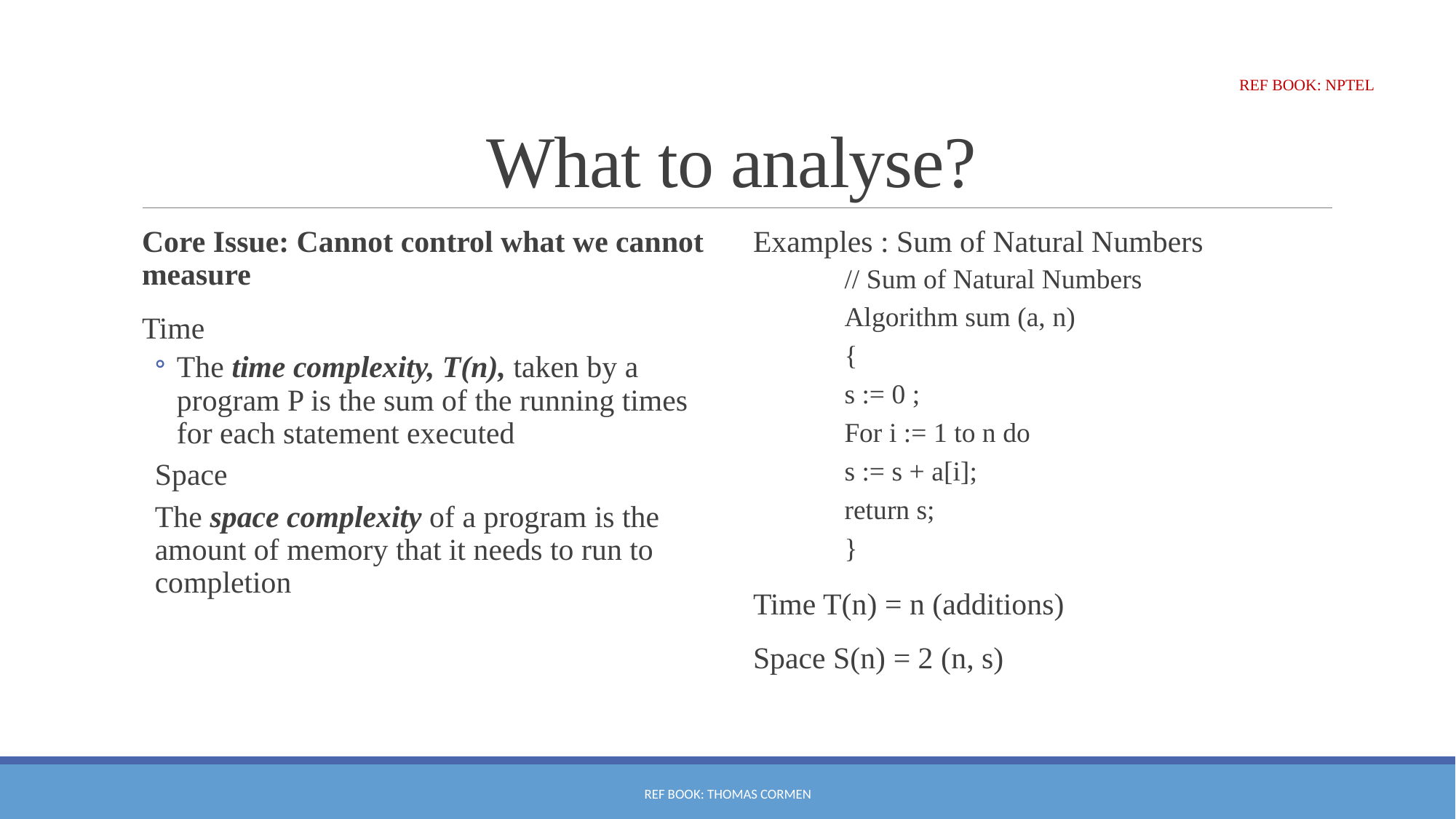

# What to analyse?
Ref Book: NPTEL
Ref Book: NPTEL
Core Issue: Cannot control what we cannot measure
Time
The time complexity, T(n), taken by a program P is the sum of the running times for each statement executed
Space
The space complexity of a program is the amount of memory that it needs to run to completion

Examples : Sum of Natural Numbers
// Sum of Natural Numbers
Algorithm sum (a, n)
{
s := 0 ;
For i := 1 to n do
s := s + a[i];
return s;
}
Time T(n) = n (additions)
Space S(n) = 2 (n, s)
Ref Book: Thomas Cormen